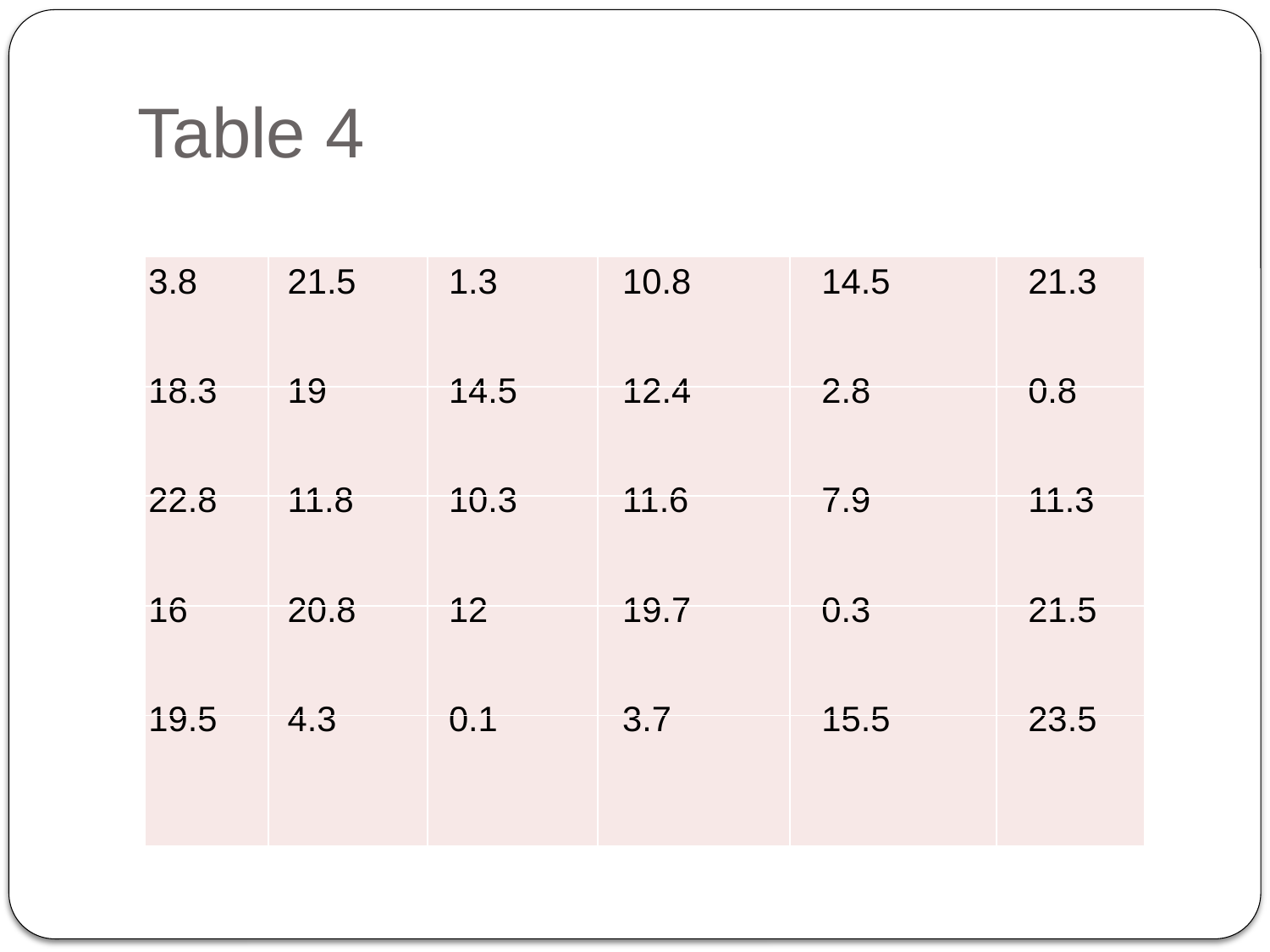

# Table 4
| 3.8 | 21.5 | 1.3 | 10.8 | 14.5 | 21.3 |
| --- | --- | --- | --- | --- | --- |
| 18.3 | 19 | 14.5 | 12.4 | 2.8 | 0.8 |
| 22.8 | 11.8 | 10.3 | 11.6 | 7.9 | 11.3 |
| 16 | 20.8 | 12 | 19.7 | 0.3 | 21.5 |
| 19.5 | 4.3 | 0.1 | 3.7 | 15.5 | 23.5 |